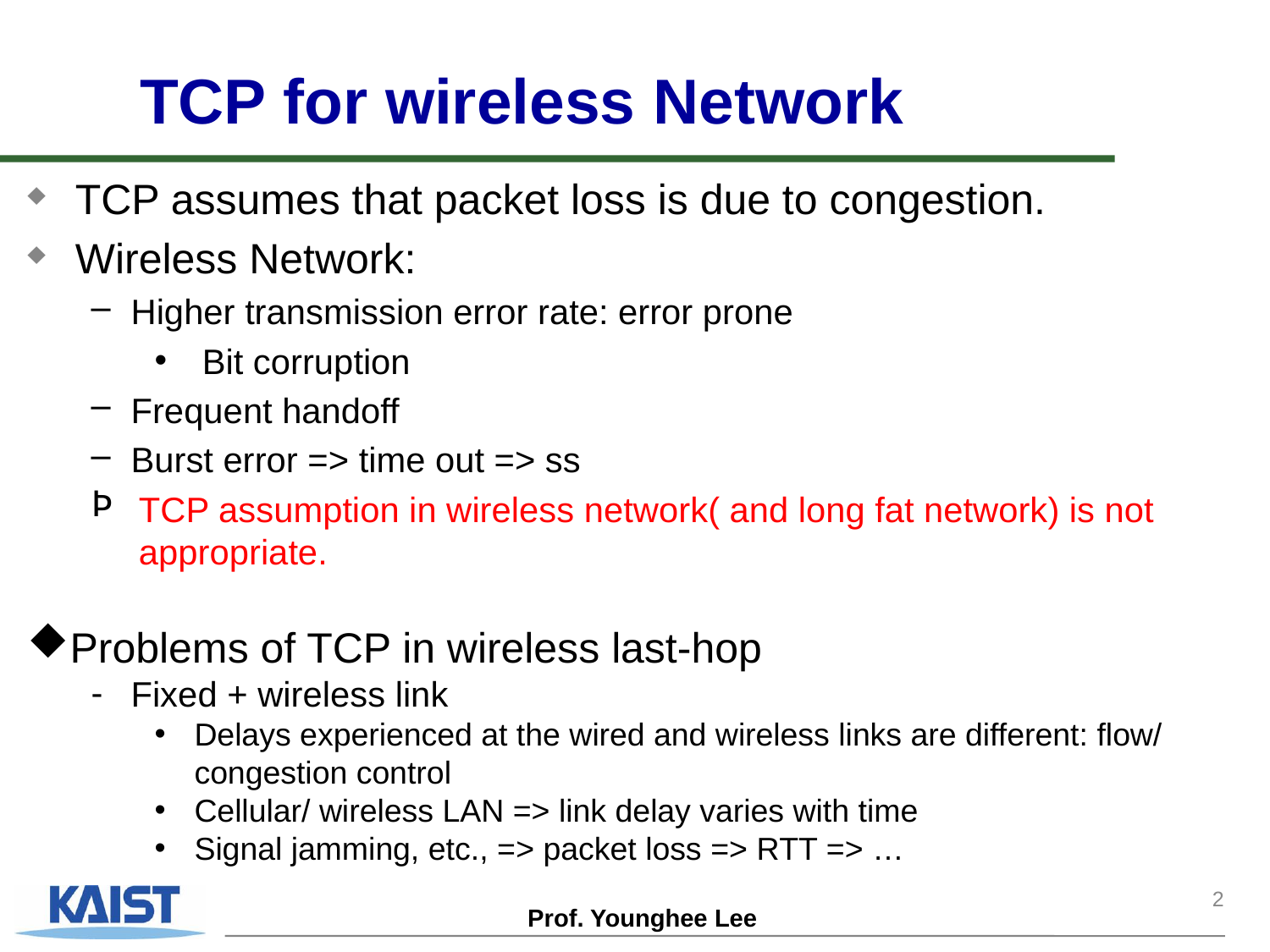

TCP for wireless Network
TCP assumes that packet loss is due to congestion.
Wireless Network:
Higher transmission error rate: error prone
Bit corruption
Frequent handoff
Burst error => time out => ss
TCP assumption in wireless network( and long fat network) is not appropriate.

Problems of TCP in wireless last-hop
Fixed + wireless link
Delays experienced at the wired and wireless links are different: flow/congestion control
Cellular/ wireless LAN => link delay varies with time
Signal jamming, etc., => packet loss => RTT => …

2